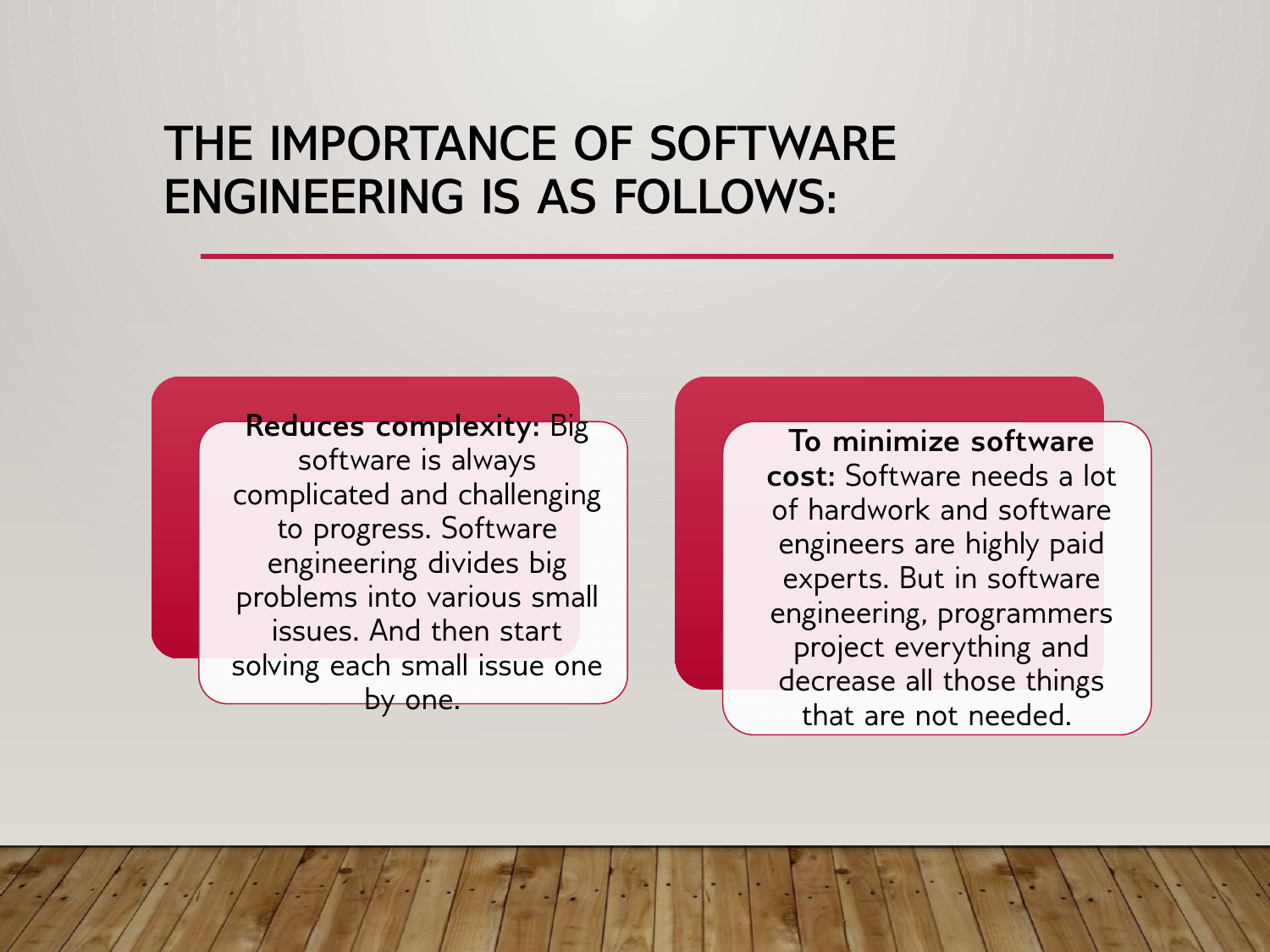

# The importance of Software engineering is as follows:
Reduces complexity: Big software is always complicated and challenging to progress. Software engineering divides big problems into various small issues. And then start solving each small issue one by one.
To minimize software cost: Software needs a lot of hardwork and software engineers are highly paid experts. But in software engineering, programmers project everything and decrease all those things that are not needed.